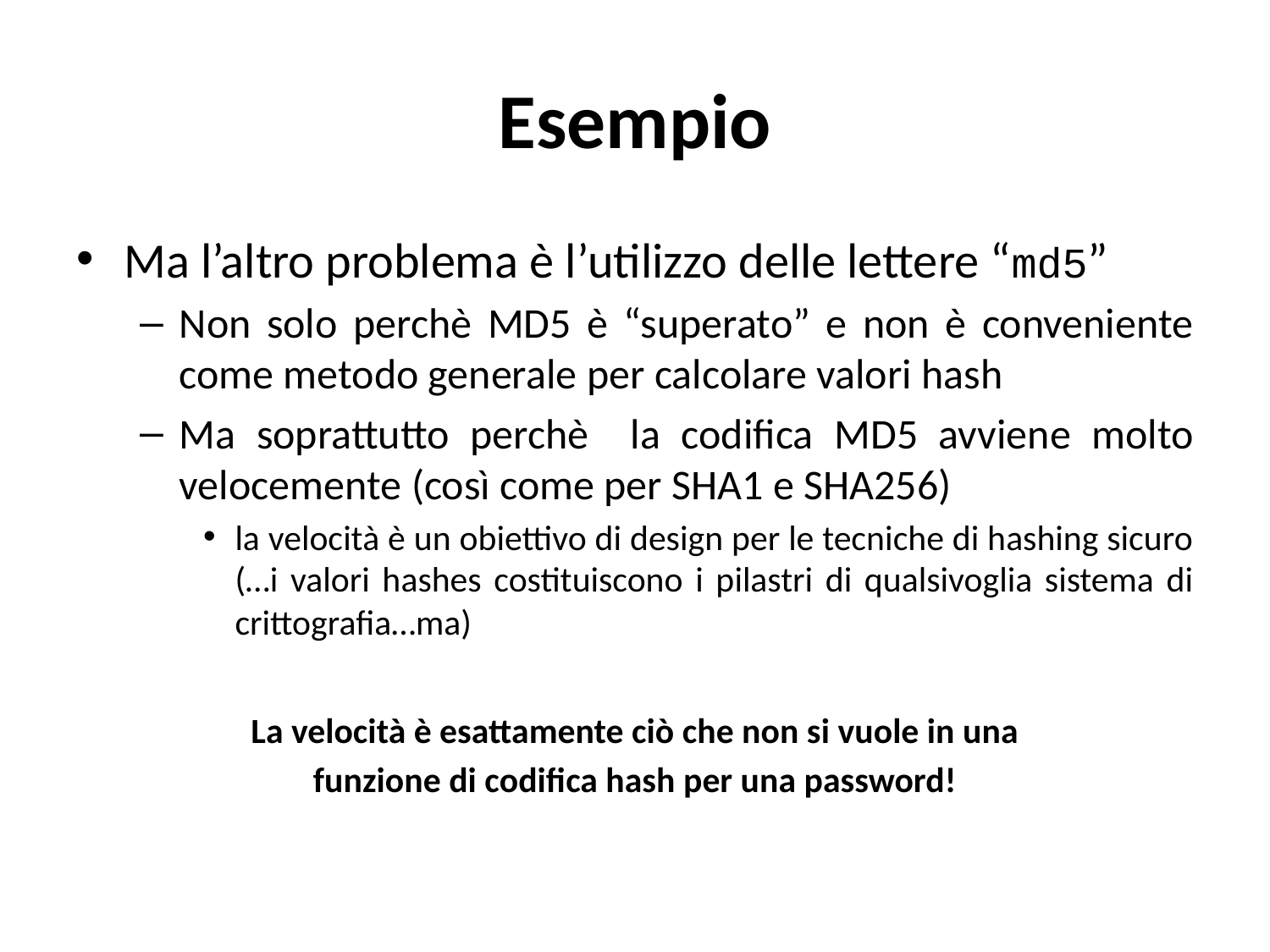

# Esempio
Ma l’altro problema è l’utilizzo delle lettere “md5”
Non solo perchè MD5 è “superato” e non è conveniente come metodo generale per calcolare valori hash
Ma soprattutto perchè  la codifica MD5 avviene molto velocemente (così come per SHA1 e SHA256)
la velocità è un obiettivo di design per le tecniche di hashing sicuro (…i valori hashes costituiscono i pilastri di qualsivoglia sistema di crittografia…ma)

La velocità è esattamente ciò che non si vuole in una
funzione di codifica hash per una password!